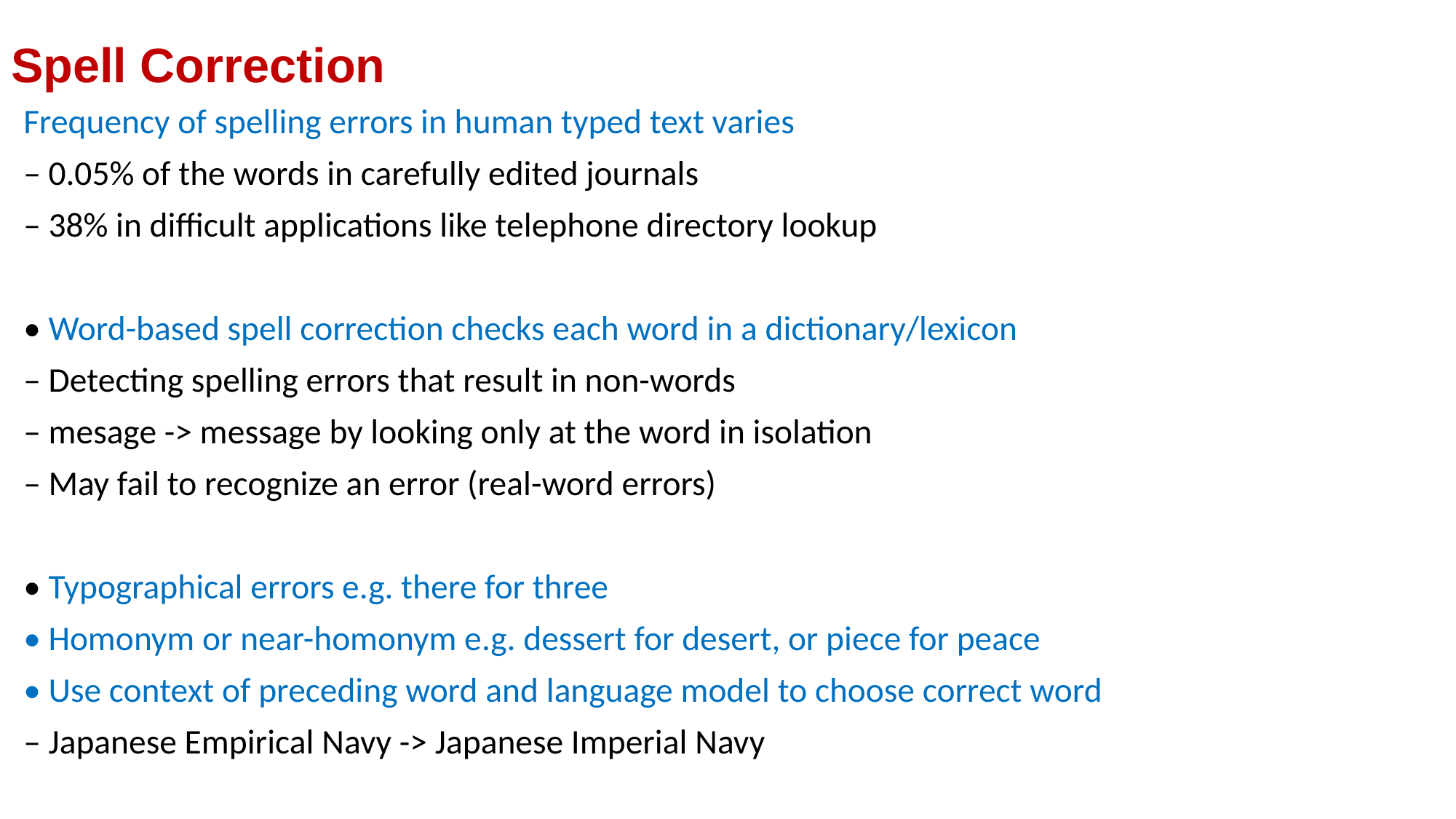

# Spell Correction
Frequency of spelling errors in human typed text varies
– 0.05% of the words in carefully edited journals
– 38% in difficult applications like telephone directory lookup

• Word-based spell correction checks each word in a dictionary/lexicon
– Detecting spelling errors that result in non-words
– mesage -> message by looking only at the word in isolation
– May fail to recognize an error (real-word errors)

• Typographical errors e.g. there for three
• Homonym or near-homonym e.g. dessert for desert, or piece for peace
• Use context of preceding word and language model to choose correct word
– Japanese Empirical Navy -> Japanese Imperial Navy